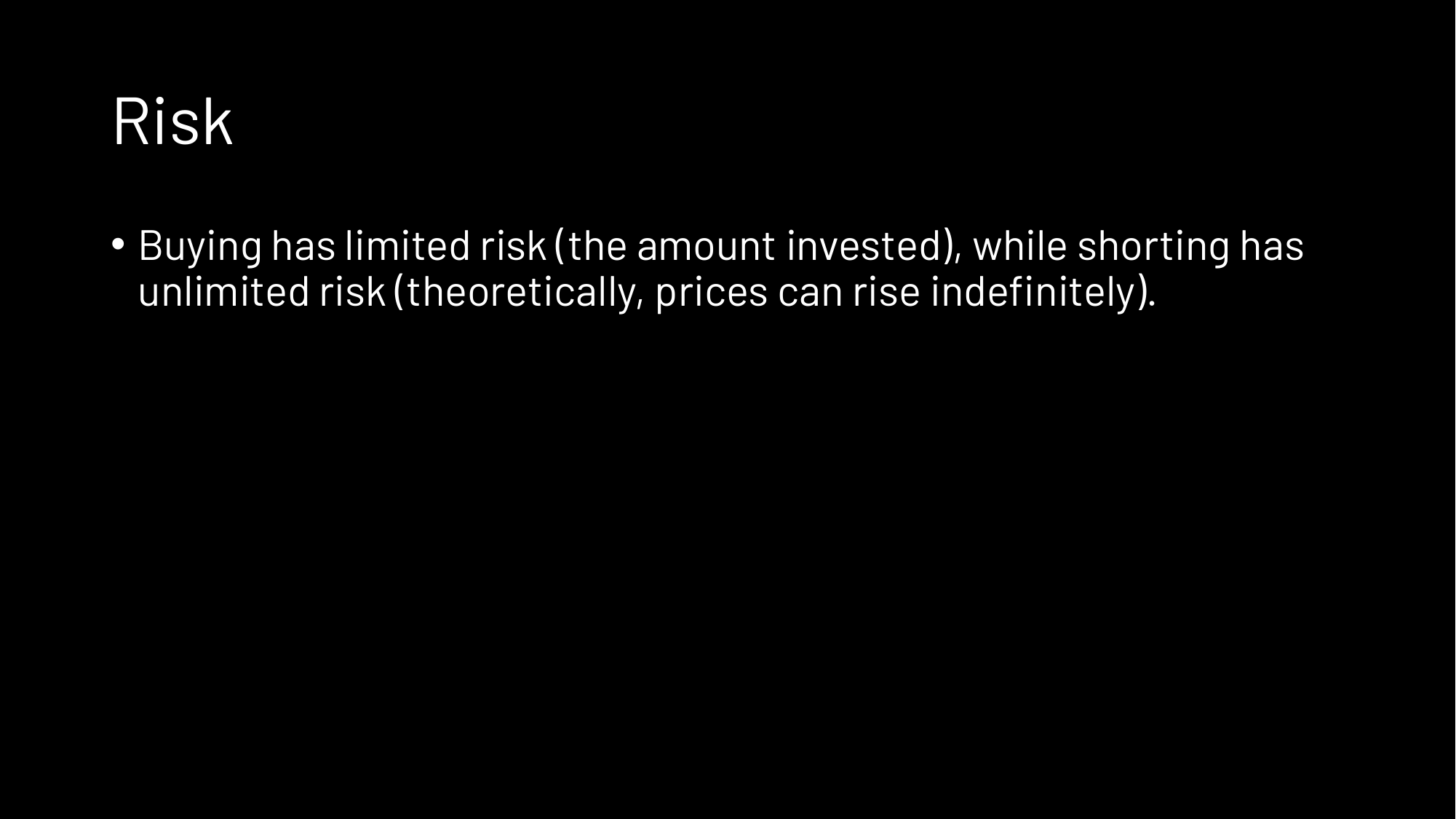

# Risk
Buying has limited risk (the amount invested), while shorting has unlimited risk (theoretically, prices can rise indefinitely).